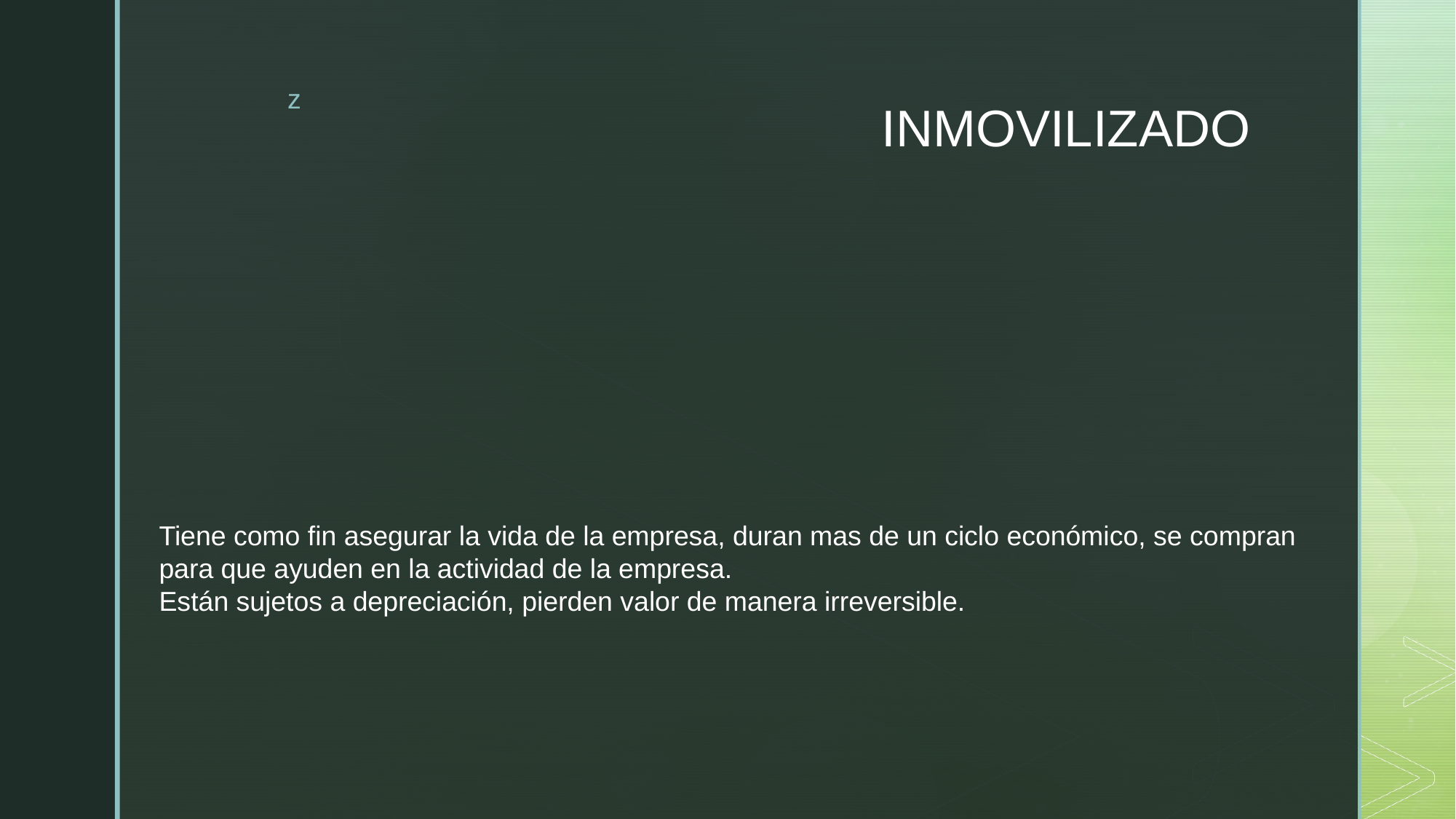

# INMOVILIZADO
Tiene como fin asegurar la vida de la empresa, duran mas de un ciclo económico, se compran
para que ayuden en la actividad de la empresa.
Están sujetos a depreciación, pierden valor de manera irreversible.